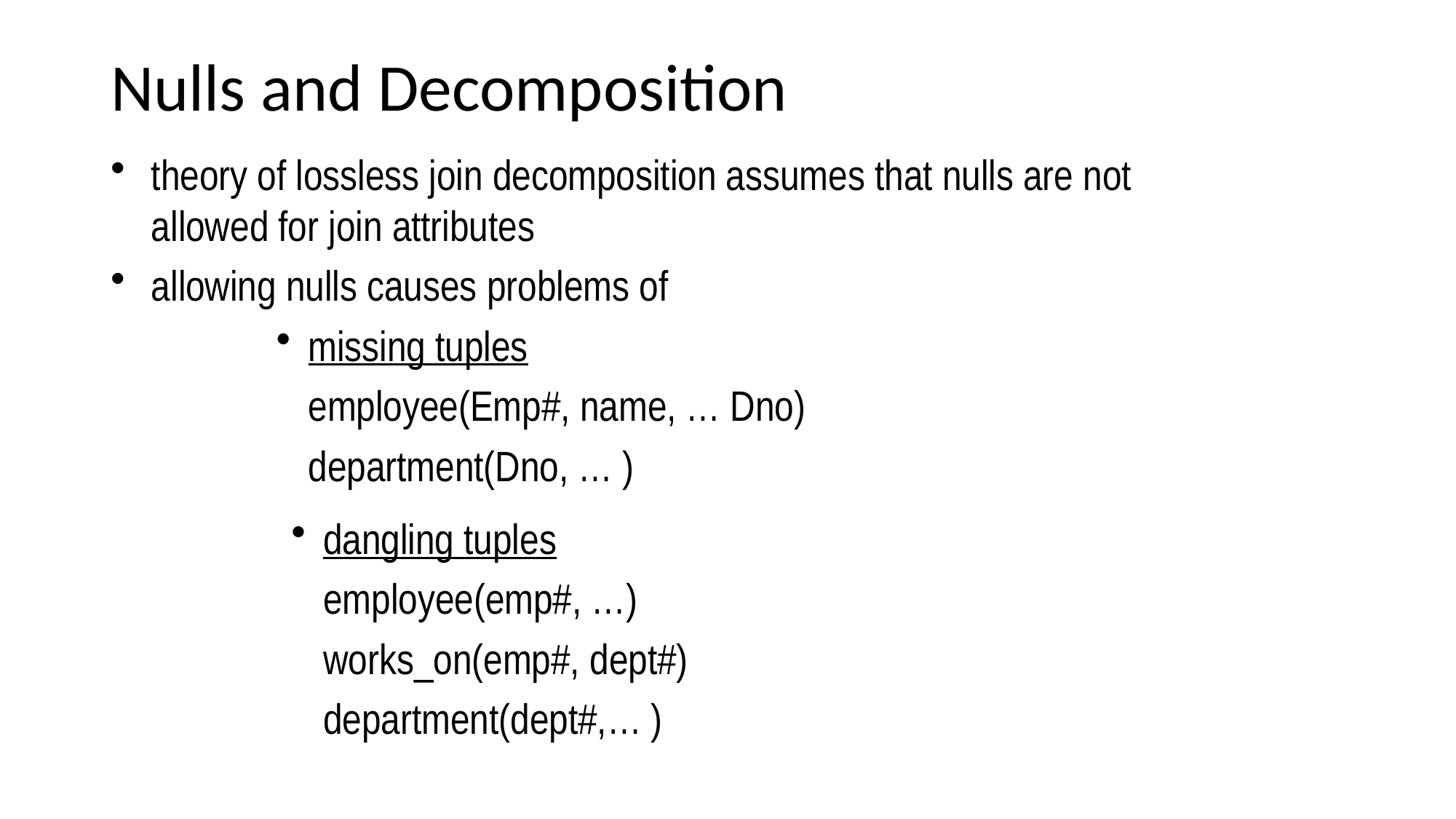

# Nulls and Decomposition
theory of lossless join decomposition assumes that nulls are not allowed for join attributes
allowing nulls causes problems of
missing tuples
	employee(Emp#, name, … Dno)
	department(Dno, … )
dangling tuples
	employee(emp#, …)
	works_on(emp#, dept#)
	department(dept#,… )